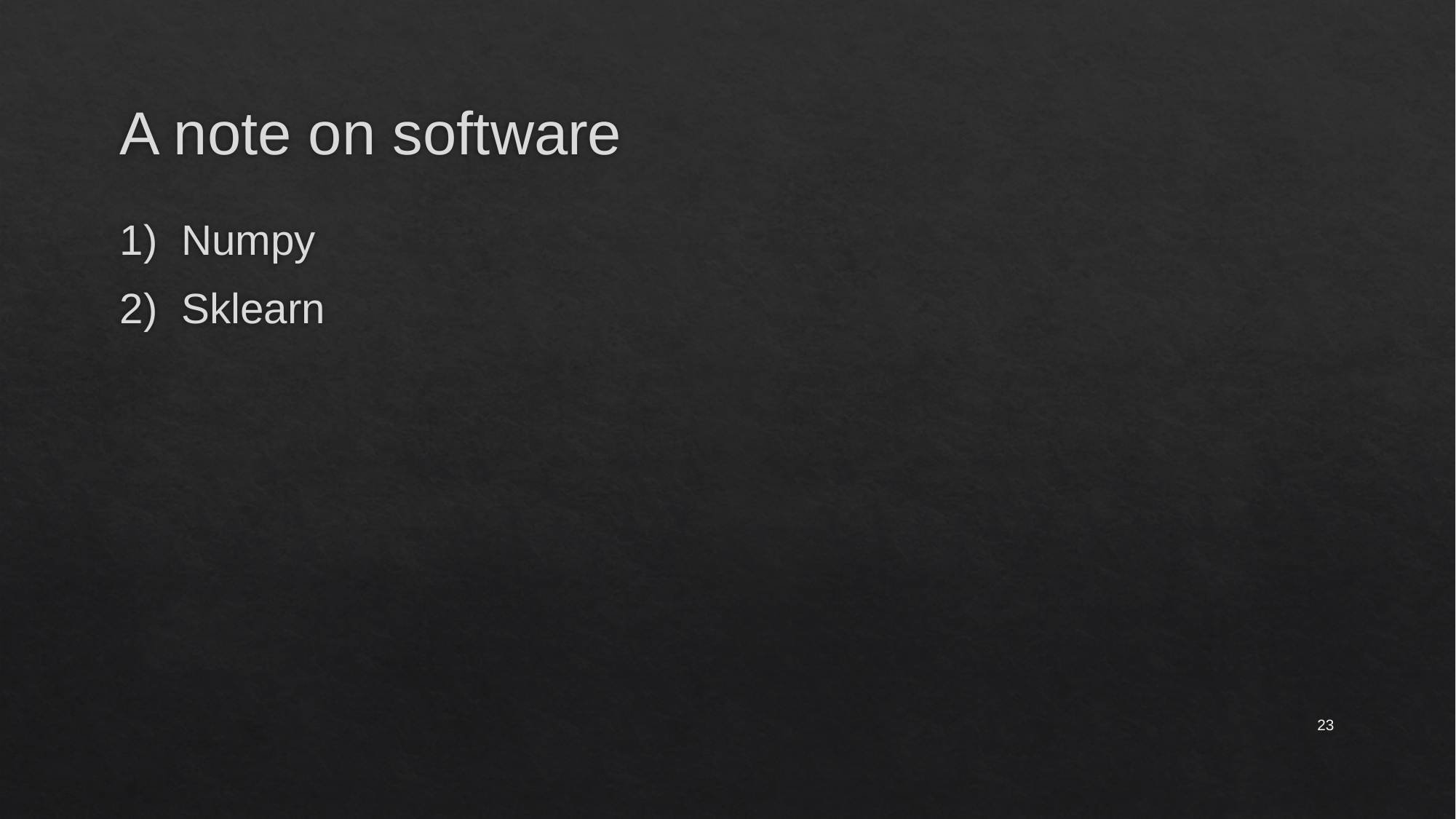

# A note on software
Numpy
Sklearn

23